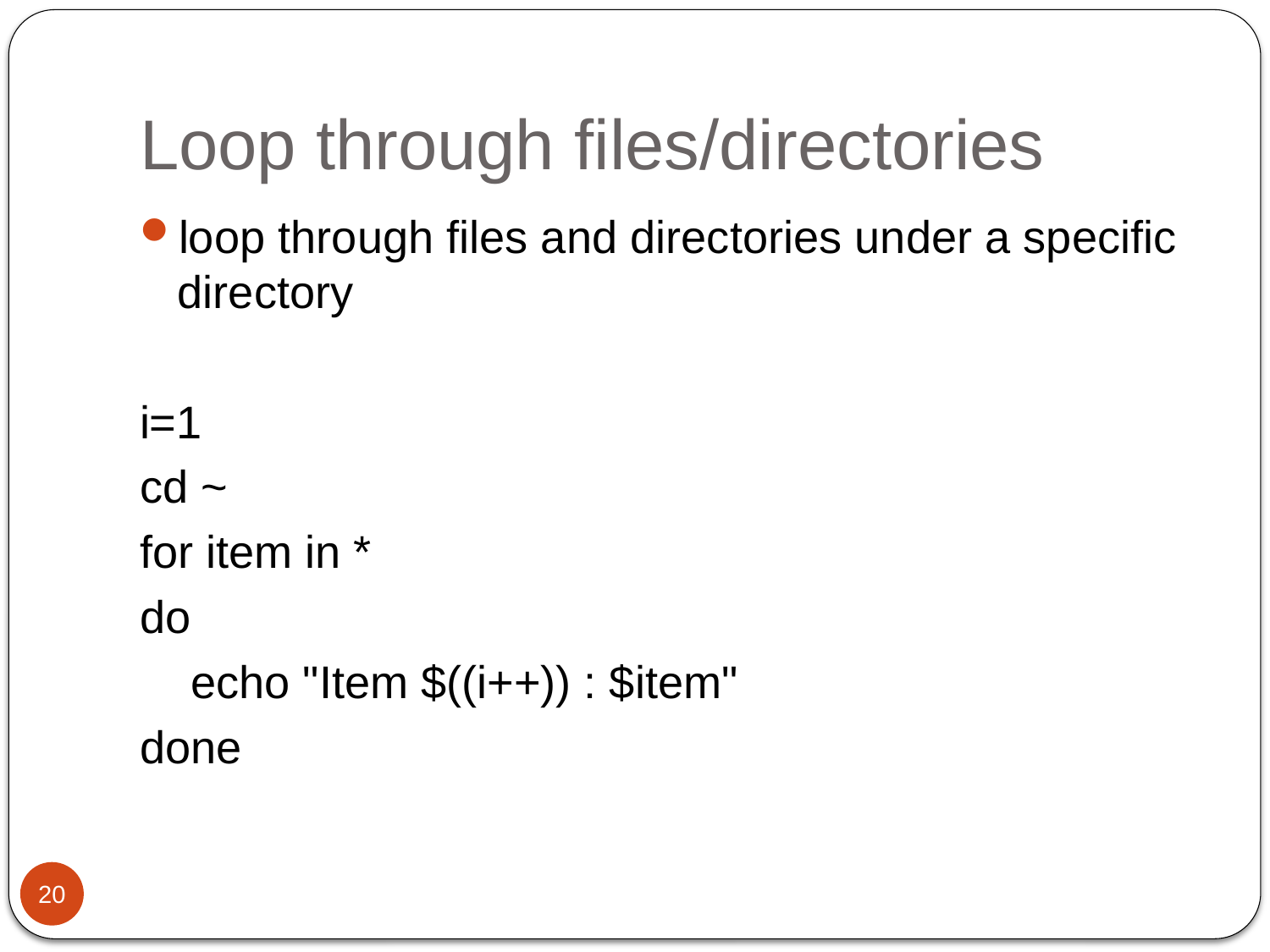

# Loop through files/directories
loop through files and directories under a specific directory

i=1
cd ~
for item in *
do
    echo "Item $((i++)) : $item"
done
20